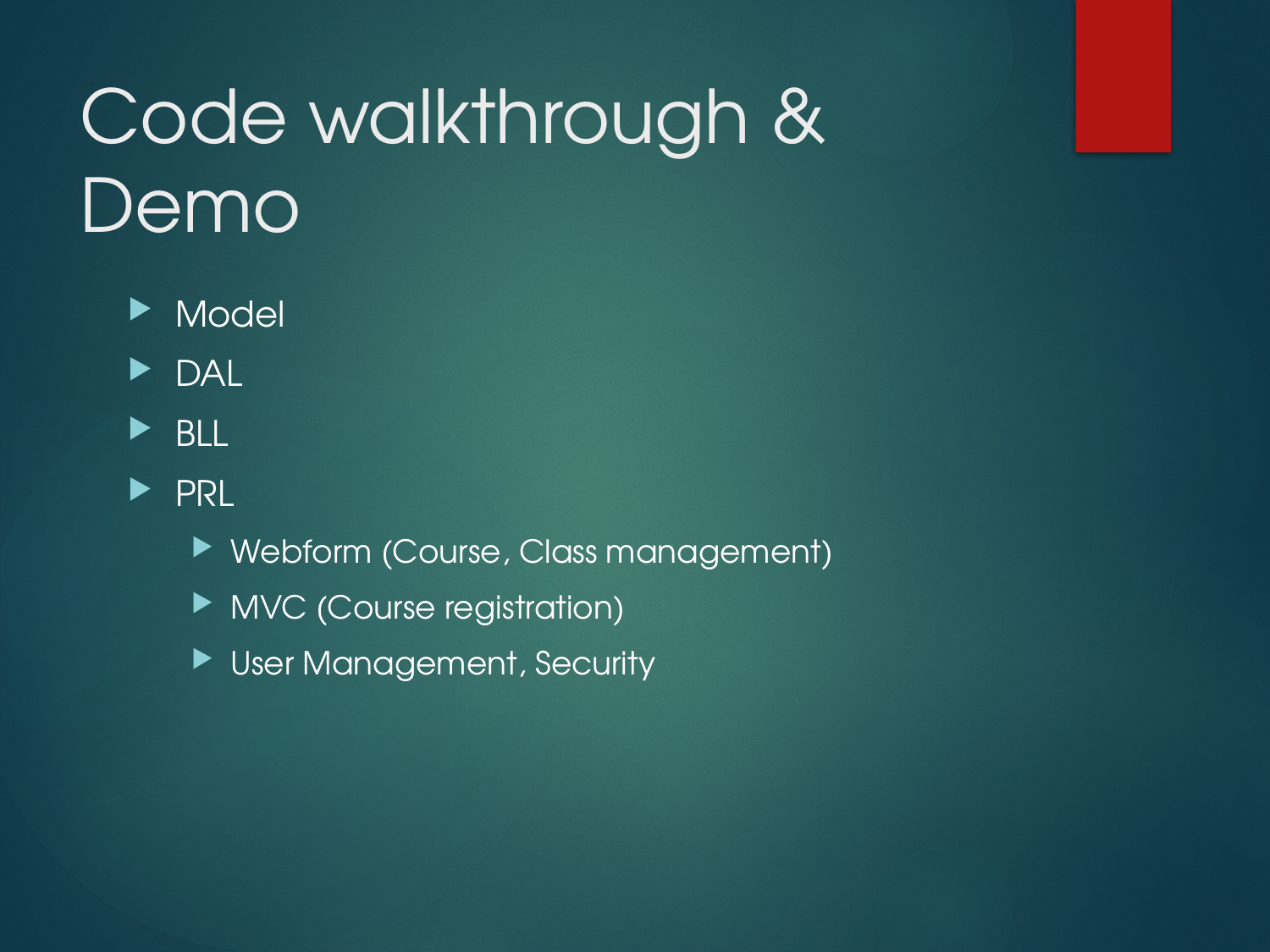

# Code walkthrough & Demo
Model
DAL
BLL
PRL
Webform (Course, Class management)
MVC (Course registration)
User Management, Security